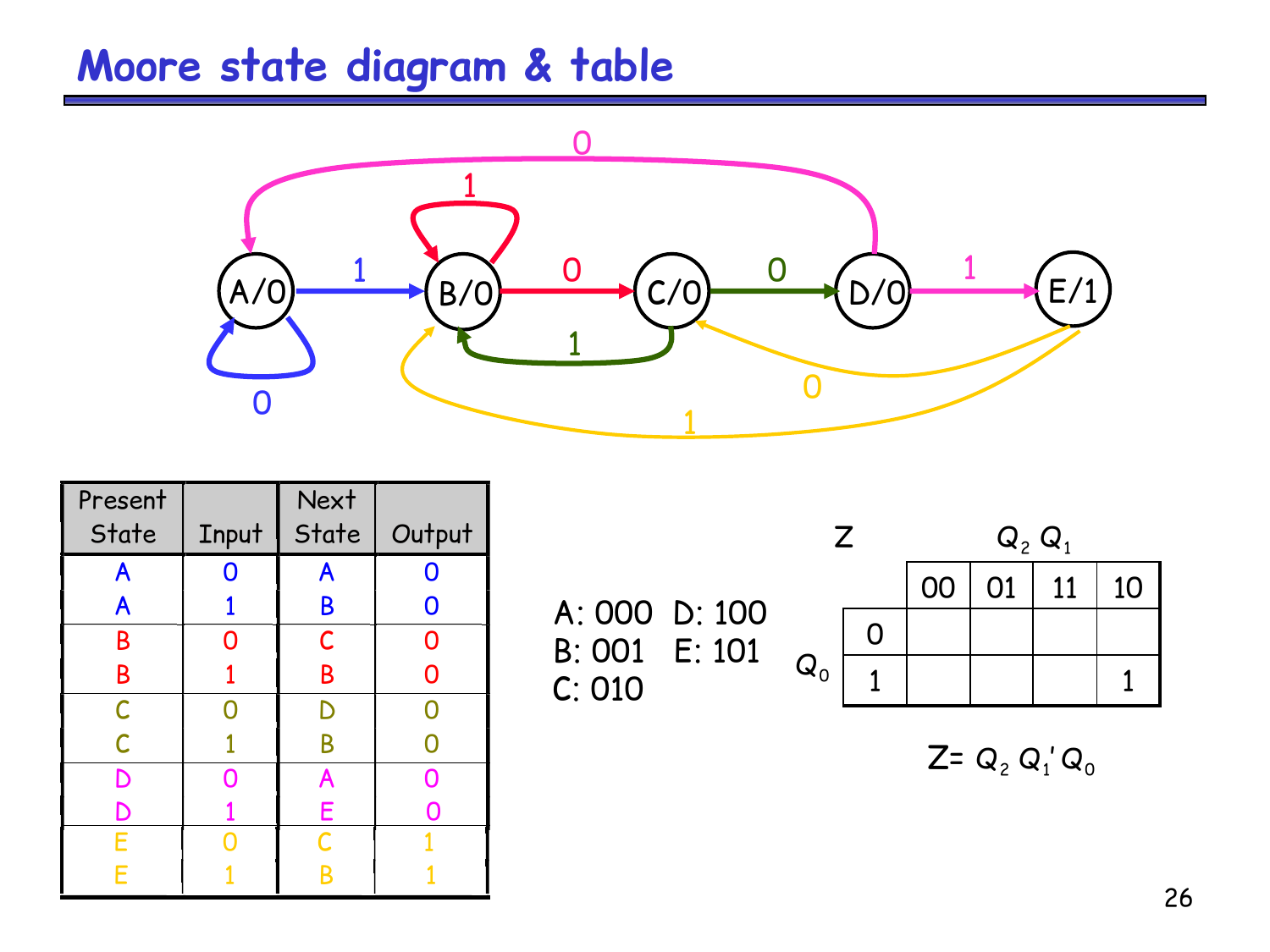

# Moore state diagram & table
0

1

1
1
0
0

E/1
A/0
C/0
D/0
B/0

1

0
0
1

Present

Next

State
Input
State
Output

A

0
A

0

A
1
B
0

B
0
C
0

B
1
B
0

C
0
D
0

C
1
B
0

D
0
A
0

D
1
E
0

E
0
C
1

E
1
B
1

| Z |  | Q2 Q1 |  |  |  |
| --- | --- | --- | --- | --- | --- |
|  |  | 00 | 01 | 11 | 10 |
| Q0 | 0 |  |  |  |  |
|  | 1 |  |  |  | 1 |
A: 000  D: 100
B: 001   E: 101
C: 010
Z= Q2 Q1’ Q0
26